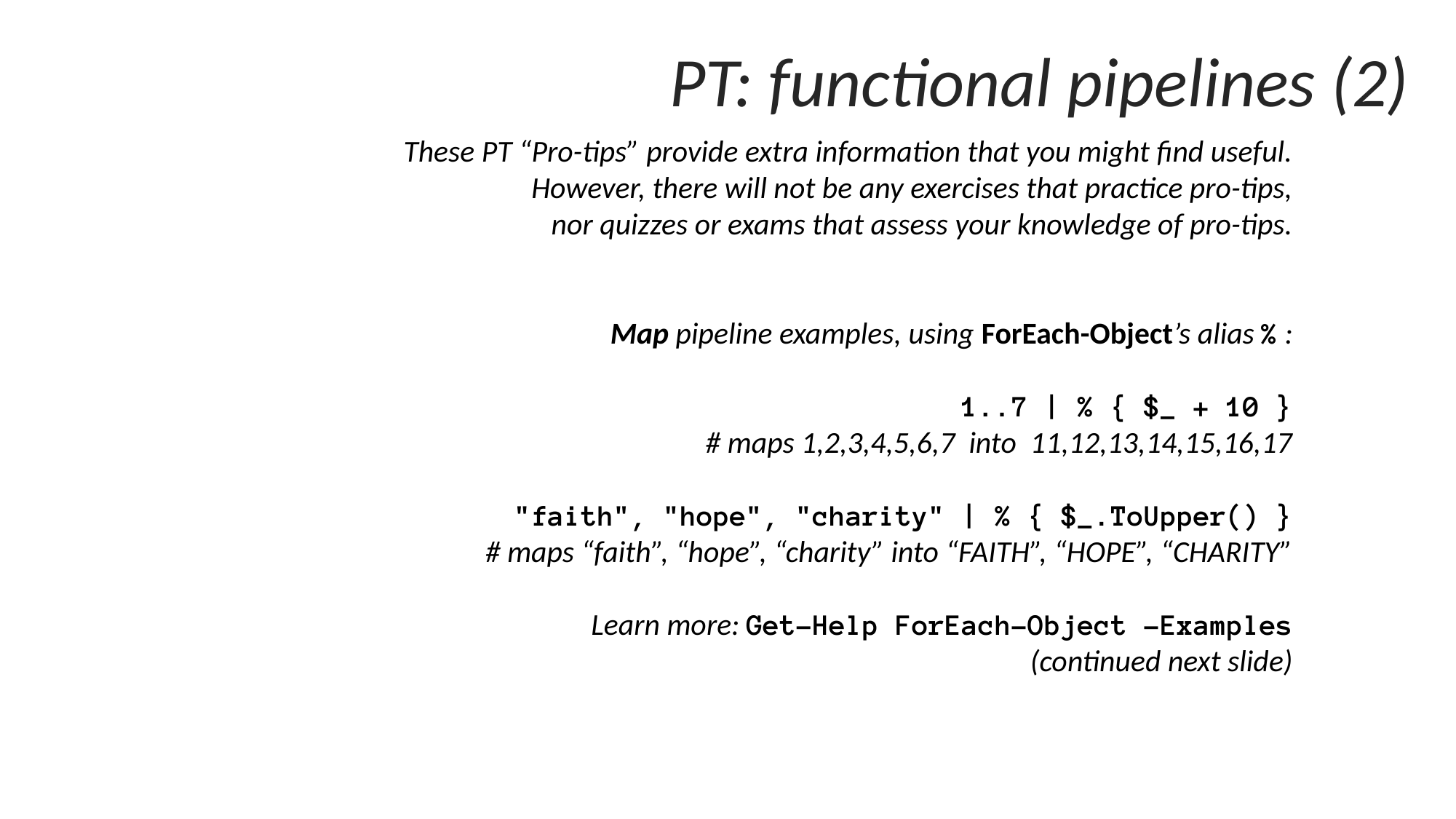

PT: functional pipelines (2)
These PT “Pro-tips” provide extra information that you might find useful.
However, there will not be any exercises that practice pro-tips,
nor quizzes or exams that assess your knowledge of pro-tips.

Map pipeline examples, using ForEach-Object’s alias % :

1..7 | % { $_ + 10 }
# maps 1,2,3,4,5,6,7  into  11,12,13,14,15,16,17

"faith", "hope", "charity" | % { $_.ToUpper() }
# maps “faith”, “hope”, “charity” into “FAITH”, “HOPE”, “CHARITY”

Learn more: Get-Help ForEach-Object -Examples
(continued next slide)